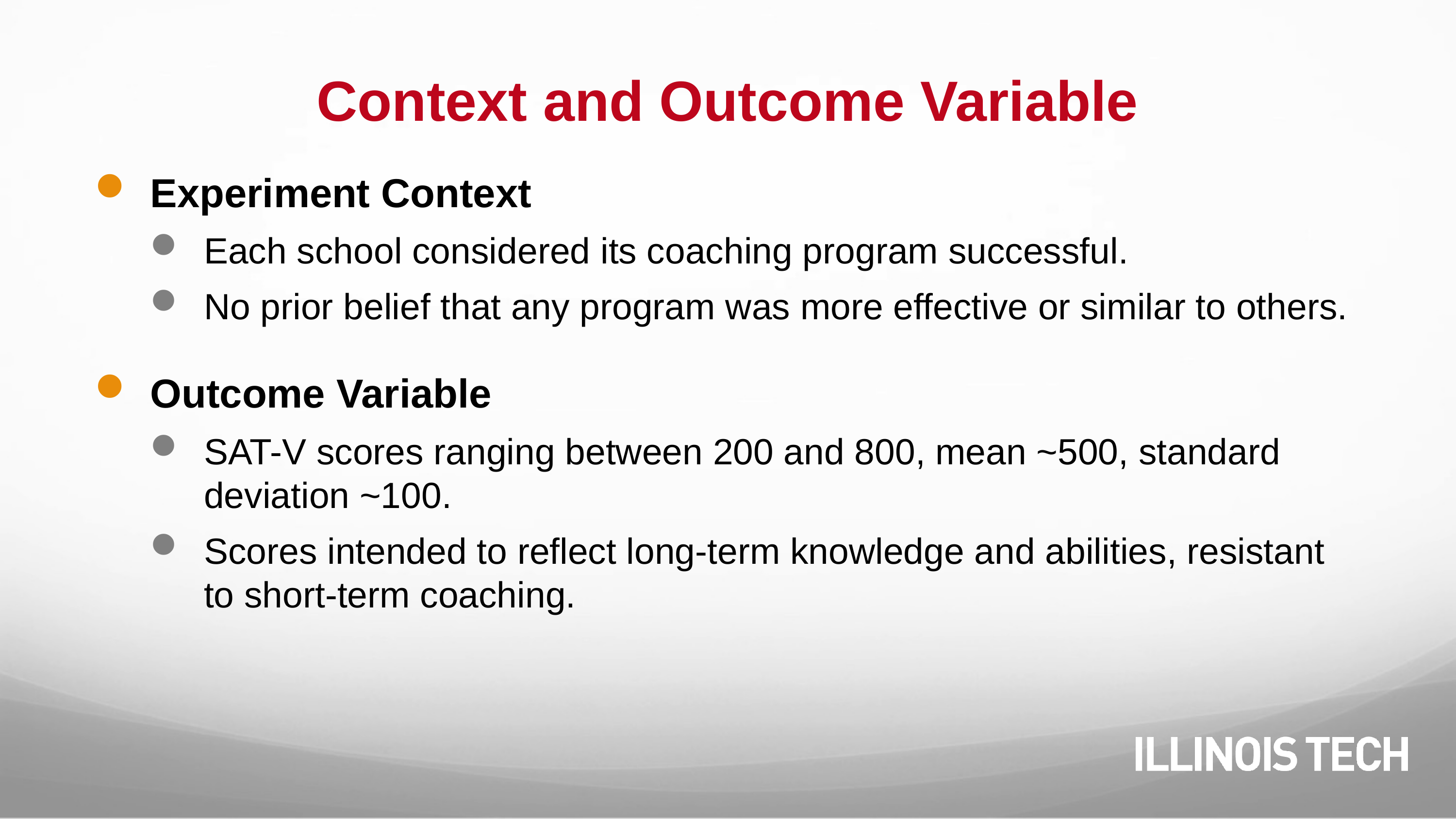

# Context and Outcome Variable
Experiment Context
Each school considered its coaching program successful.
No prior belief that any program was more effective or similar to others.
Outcome Variable
SAT-V scores ranging between 200 and 800, mean ~500, standard deviation ~100.
Scores intended to reflect long-term knowledge and abilities, resistant to short-term coaching.